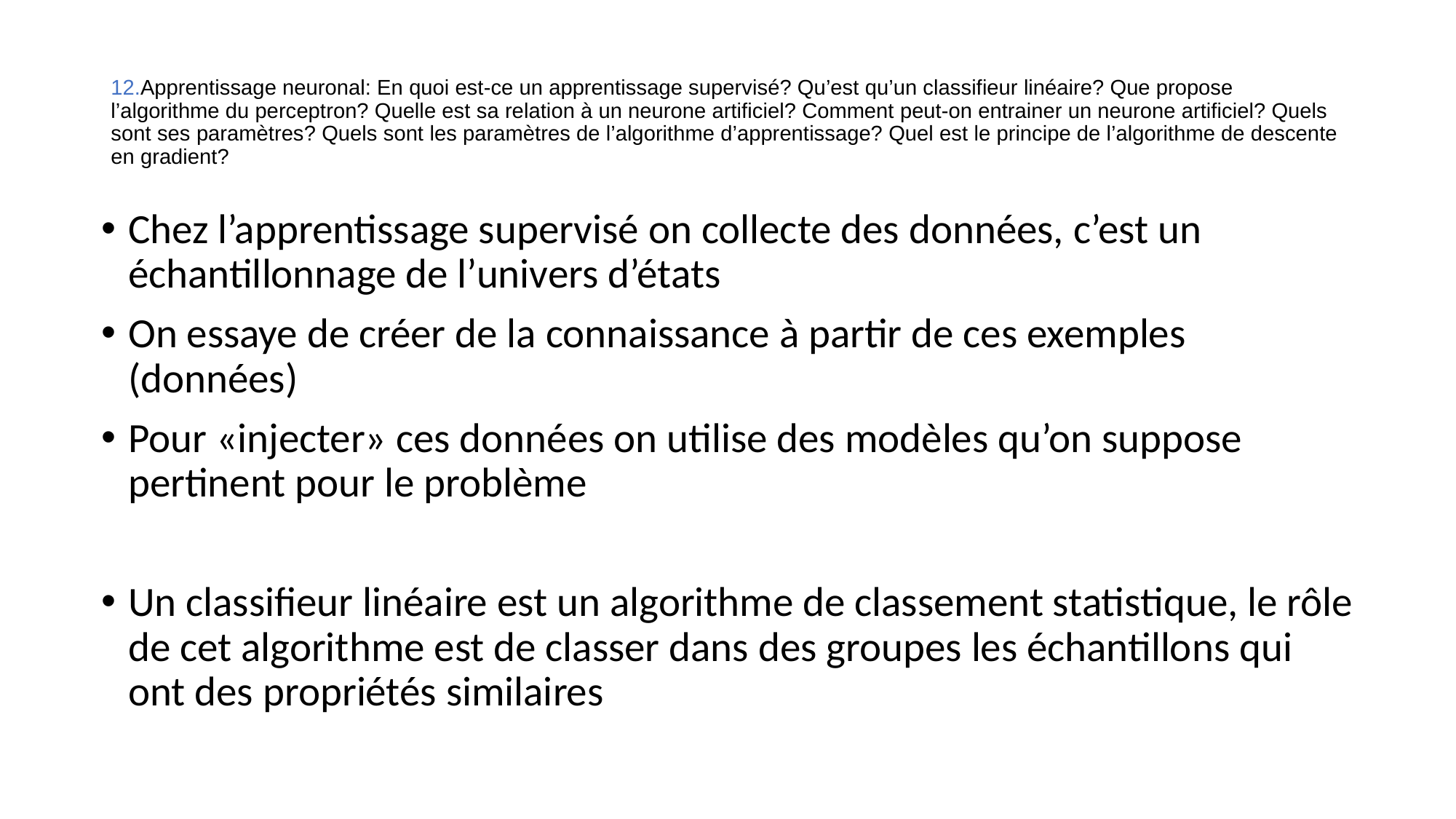

# 12.Apprentissage neuronal: En quoi est-ce un apprentissage supervisé? Qu’est qu’un classifieur linéaire? Que propose l’algorithme du perceptron? Quelle est sa relation à un neurone artificiel? Comment peut-on entrainer un neurone artificiel? Quels sont ses paramètres? Quels sont les paramètres de l’algorithme d’apprentissage? Quel est le principe de l’algorithme de descente en gradient?
Chez l’apprentissage supervisé on collecte des données, c’est un échantillonnage de l’univers d’états
On essaye de créer de la connaissance à partir de ces exemples (données)
Pour «injecter» ces données on utilise des modèles qu’on suppose pertinent pour le problème

Un classifieur linéaire est un algorithme de classement statistique, le rôle de cet algorithme est de classer dans des groupes les échantillons qui ont des propriétés similaires